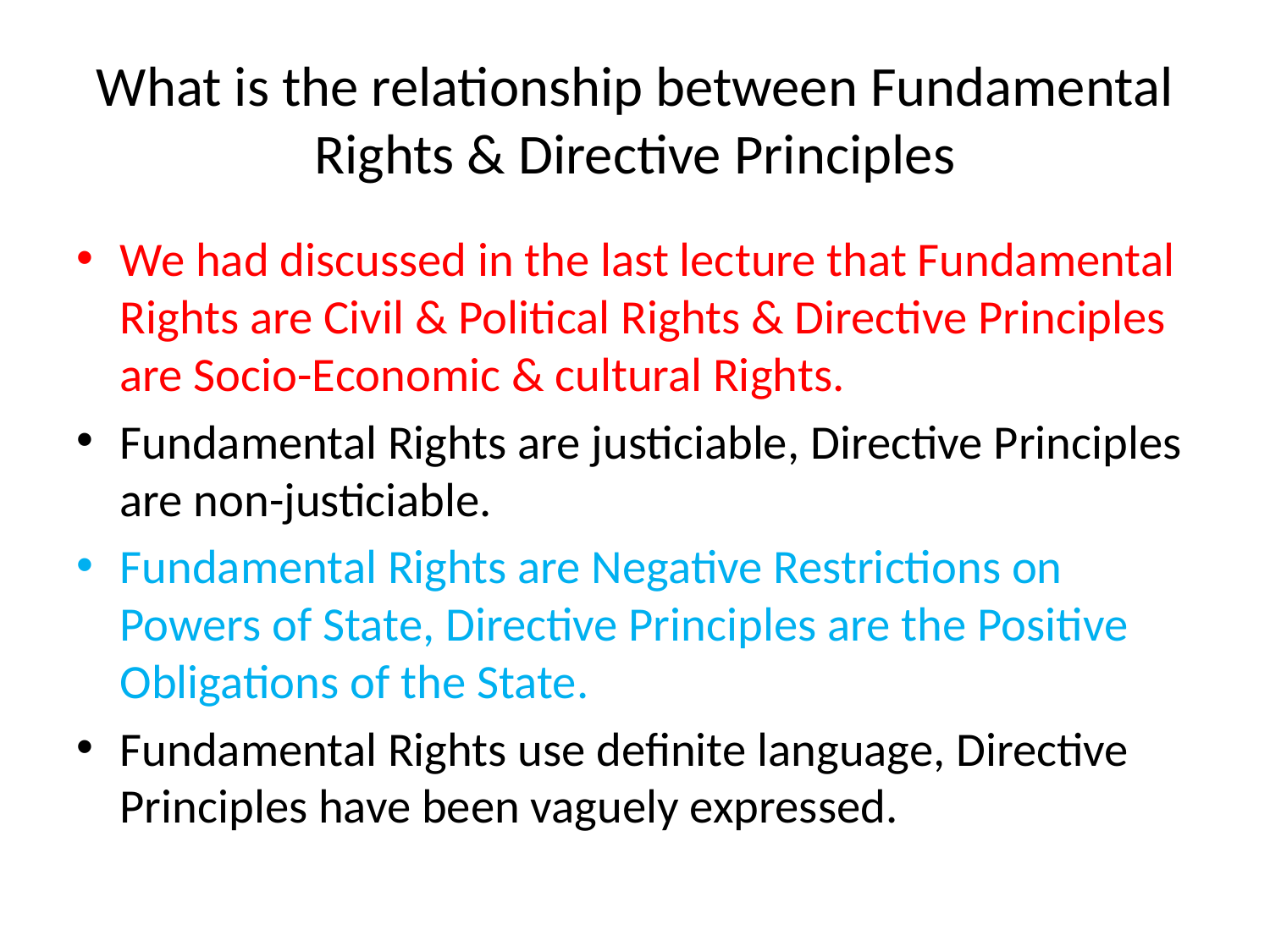

# What is the relationship between Fundamental Rights & Directive Principles
We had discussed in the last lecture that Fundamental Rights are Civil & Political Rights & Directive Principles are Socio-Economic & cultural Rights.
Fundamental Rights are justiciable, Directive Principles are non-justiciable.
Fundamental Rights are Negative Restrictions on Powers of State, Directive Principles are the Positive Obligations of the State.
Fundamental Rights use definite language, Directive Principles have been vaguely expressed.